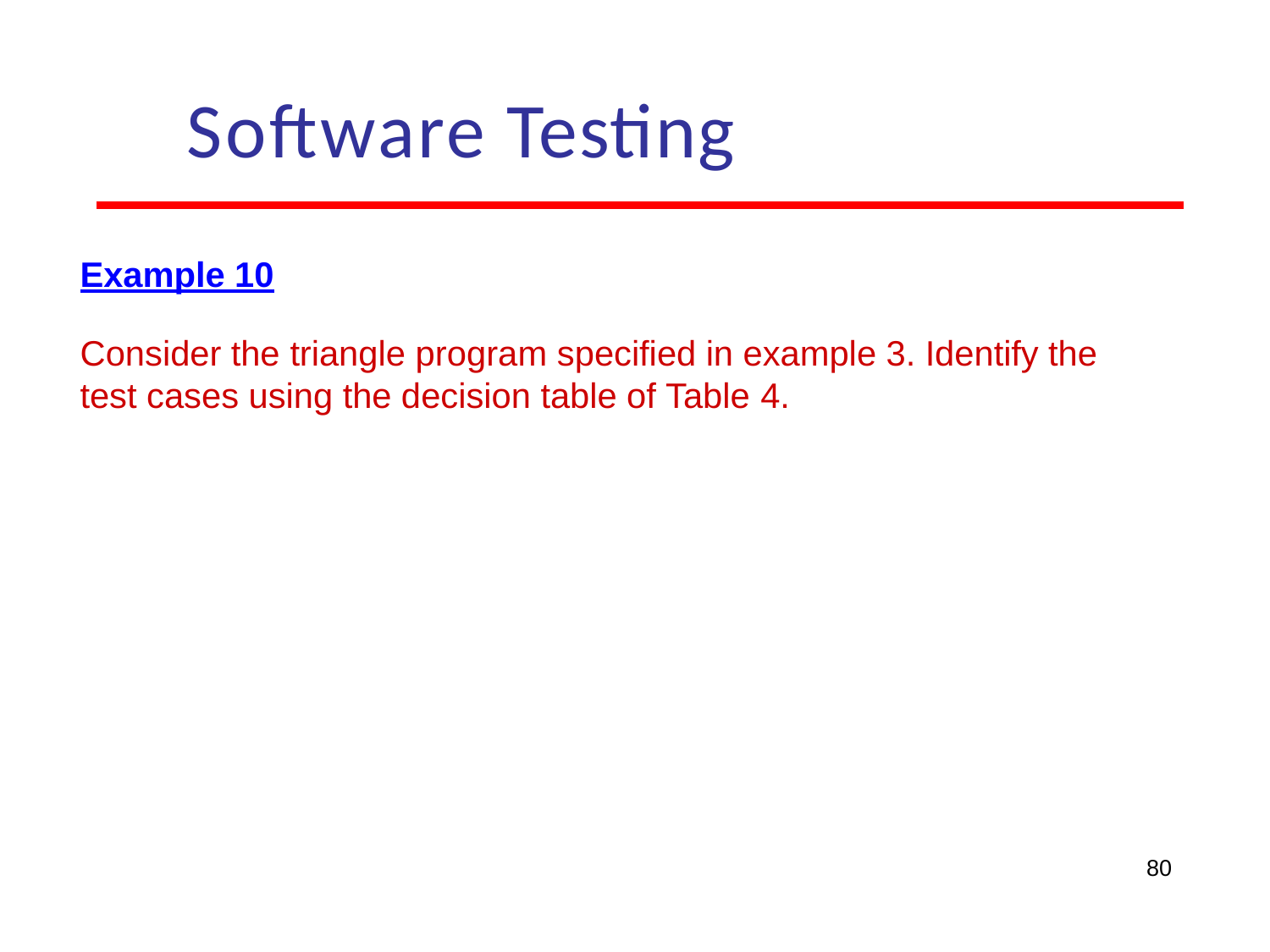

# Software Testing

Example 10

Consider the triangle program specified in example 3. Identify the  test cases using the decision table of Table 4.
80